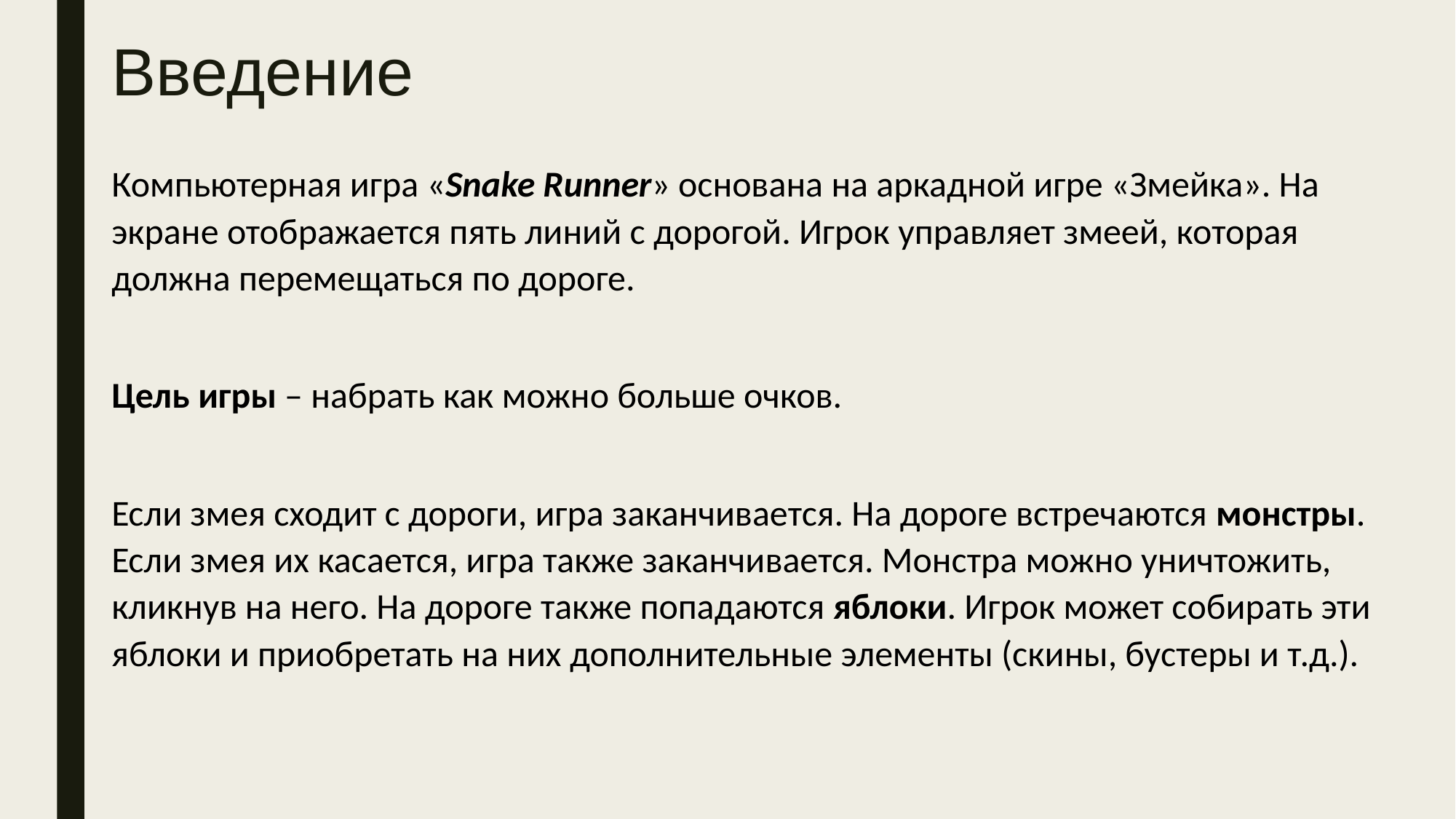

# Введение
Компьютерная игра «Snake Runner» основана на аркадной игре «Змейка». На экране отображается пять линий с дорогой. Игрок управляет змеей, которая должна перемещаться по дороге.

Цель игры – набрать как можно больше очков.

Если змея сходит с дороги, игра заканчивается. На дороге встречаются монстры. Если змея их касается, игра также заканчивается. Монстра можно уничтожить, кликнув на него. На дороге также попадаются яблоки. Игрок может собирать эти яблоки и приобретать на них дополнительные элементы (скины, бустеры и т.д.).